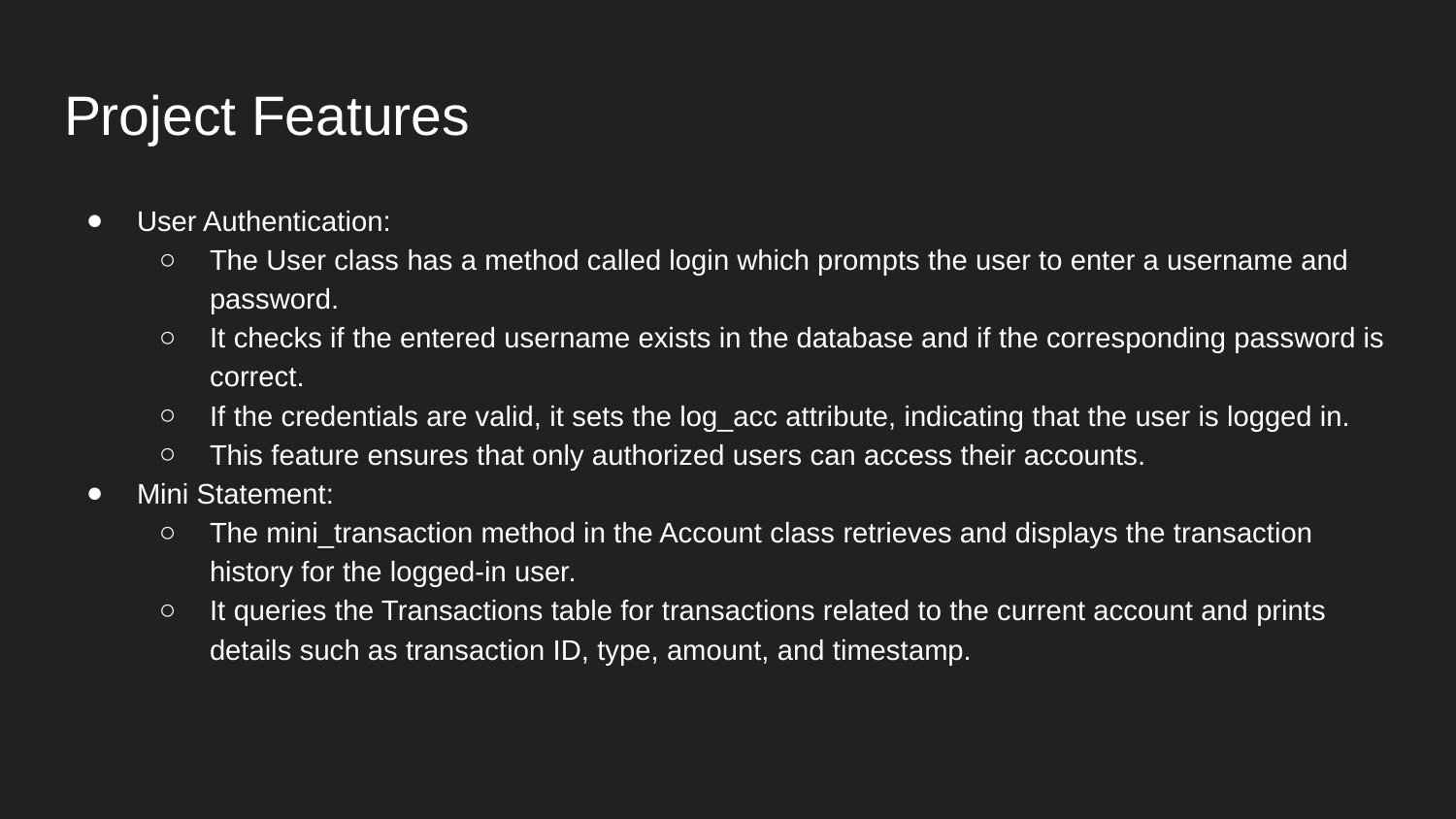

# Project Features
User Authentication:
The User class has a method called login which prompts the user to enter a username and password.
It checks if the entered username exists in the database and if the corresponding password is correct.
If the credentials are valid, it sets the log_acc attribute, indicating that the user is logged in.
This feature ensures that only authorized users can access their accounts.
Mini Statement:
The mini_transaction method in the Account class retrieves and displays the transaction history for the logged-in user.
It queries the Transactions table for transactions related to the current account and prints details such as transaction ID, type, amount, and timestamp.